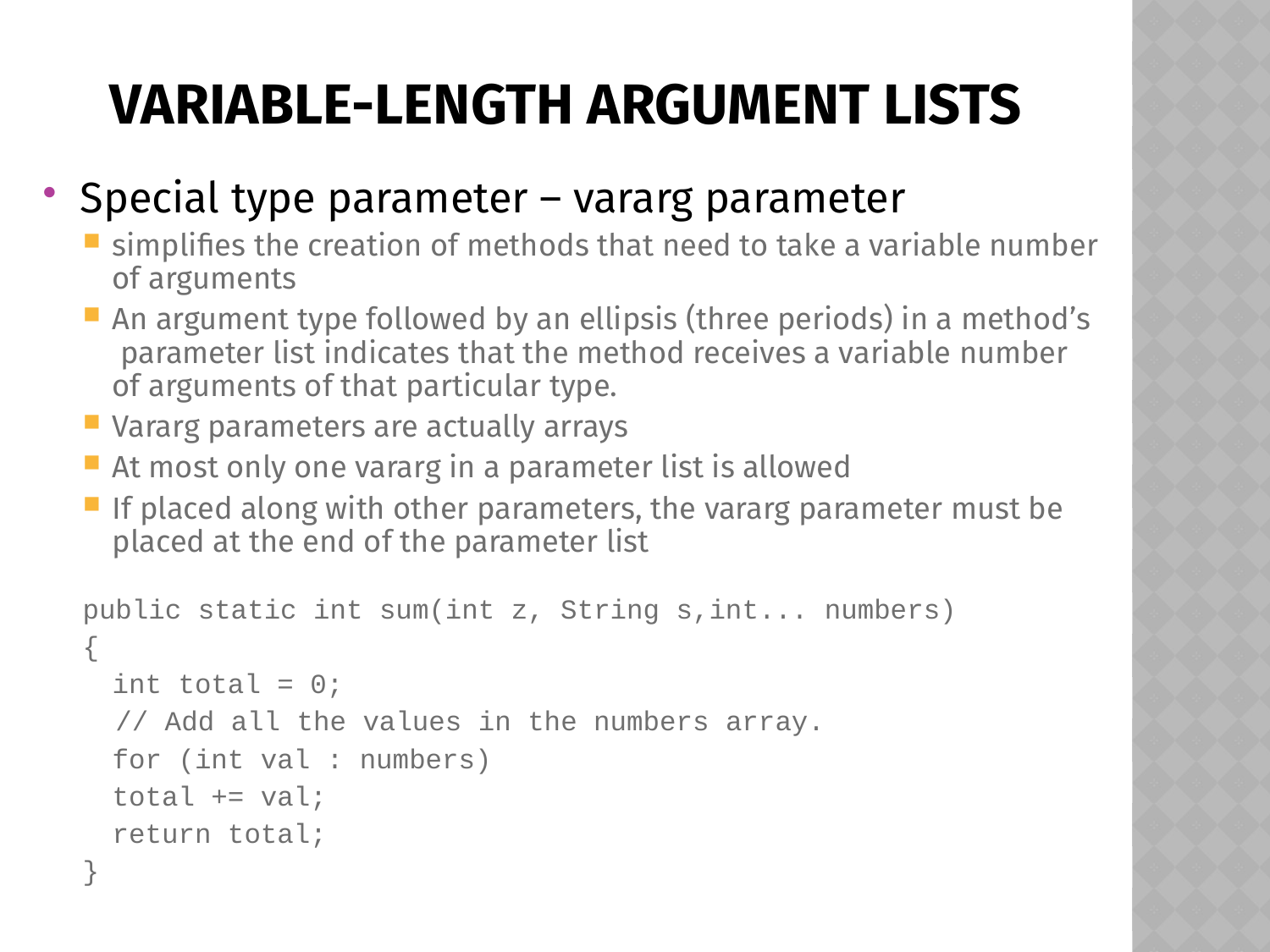

# Variable-Length Argument Lists
Special type parameter – vararg parameter
simplifies the creation of methods that need to take a variable number of arguments
An argument type followed by an ellipsis (three periods) in a method’s  parameter list indicates that the method receives a variable number of arguments of that particular type.
Vararg parameters are actually arrays
At most only one vararg in a parameter list is allowed
If placed along with other parameters, the vararg parameter must be placed at the end of the parameter list

public static int sum(int z, String s,int... numbers)
{
	int total = 0;
  // Add all the values in the numbers array.
	for (int val : numbers)
		total += val;
	return total;
}